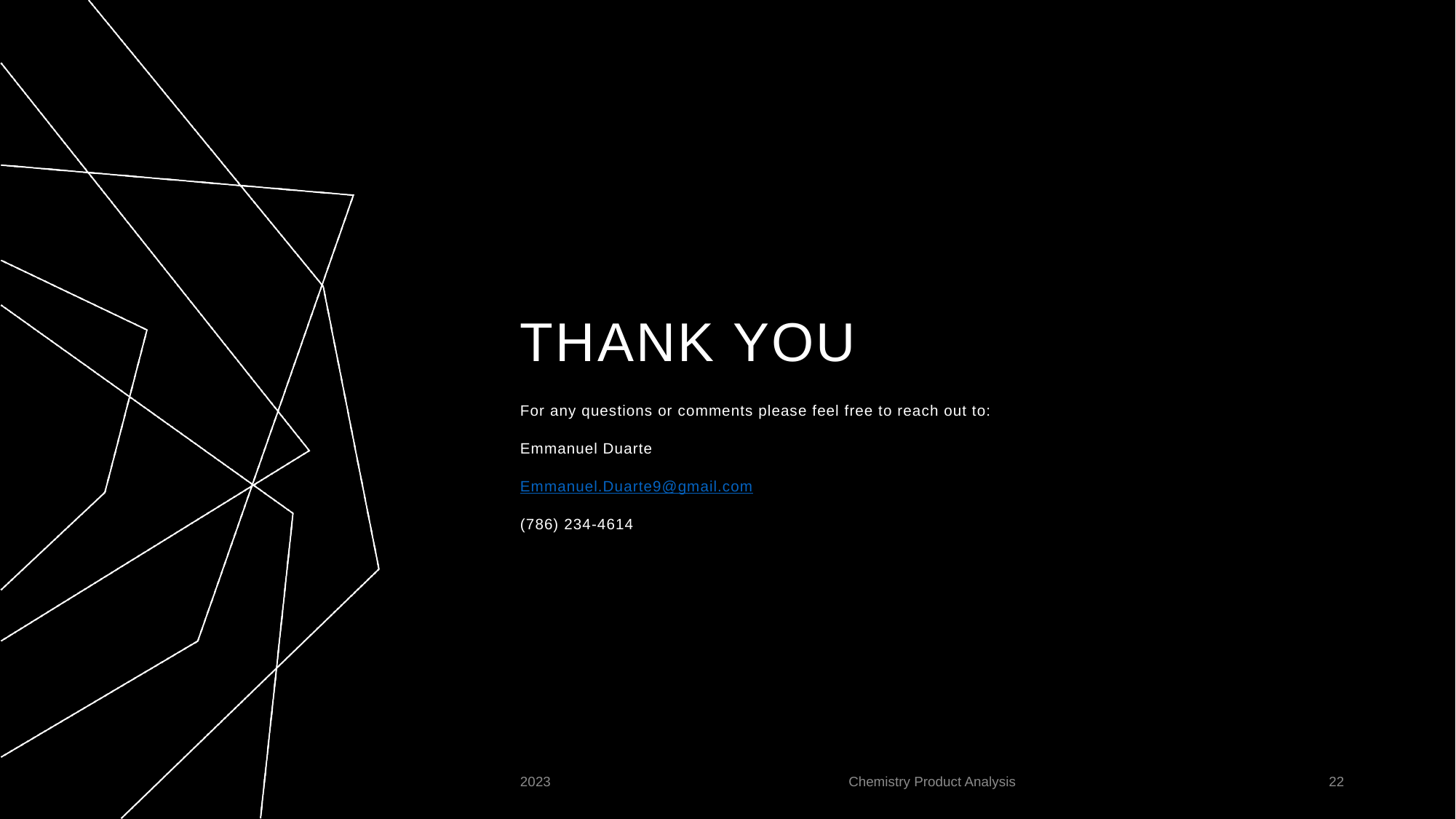

# THANK YOU
For any questions or comments please feel free to reach out to:
Emmanuel Duarte
Emmanuel.Duarte9@gmail.com
(786) 234-4614
2023
Chemistry Product Analysis
22